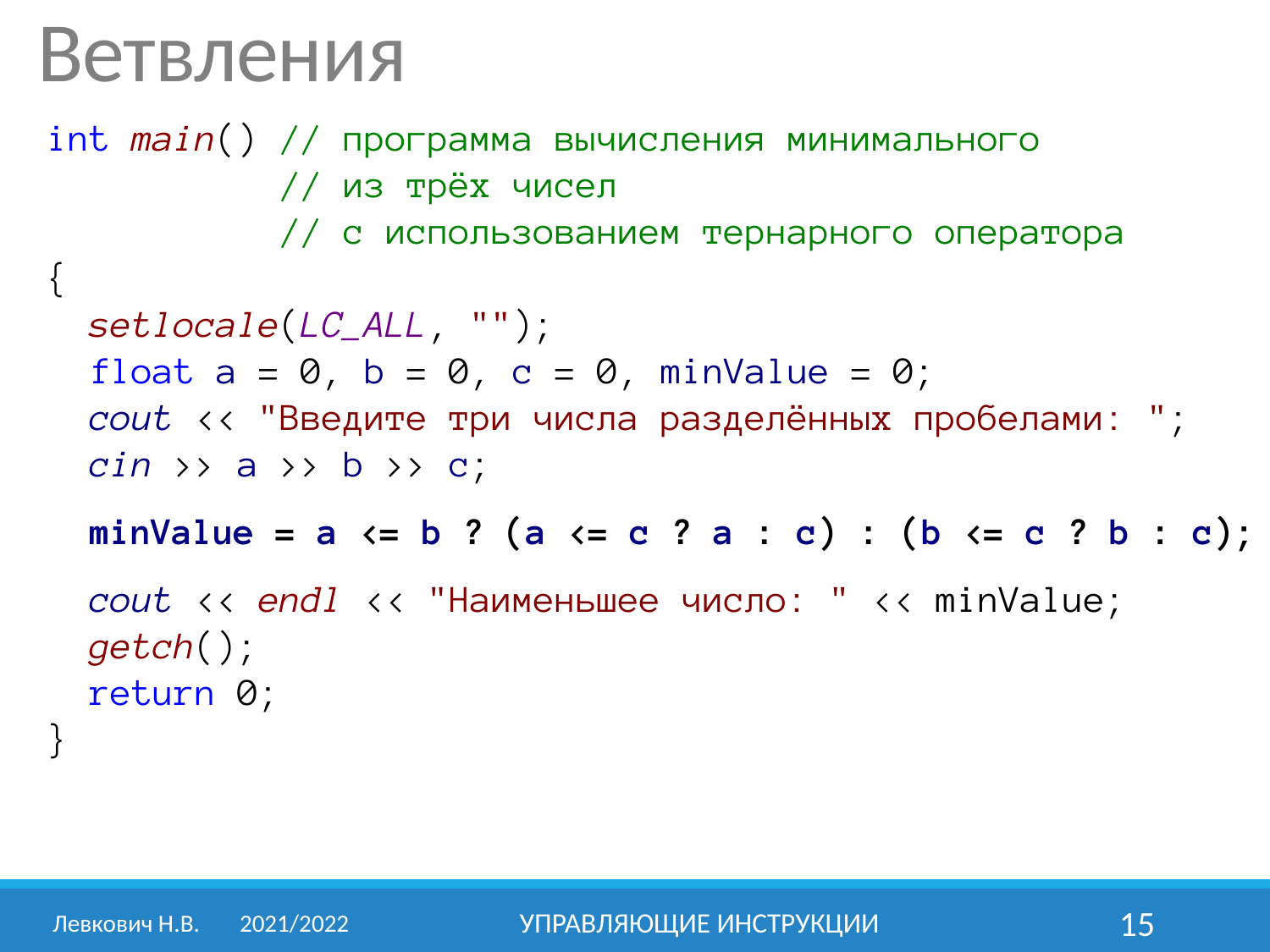

Ветвления
int main() // программа вычисления минимального
           // из трёх чисел
           // с использованием тернарного оператора
{
  setlocale(LC_ALL, "");
  float a = 0, b = 0, c = 0, minValue = 0;
  cout << "Введите три числа разделённых пробелами: ";
  cin >> a >> b >> c;
  minValue = a <= b ? (a <= c ? a : c) : (b <= c ? b : c);
  cout << endl << "Наименьшее число: " << minValue;
  getch();
  return 0;
}
Левкович Н.В.	2021/2022
Управляющие инструкции
15